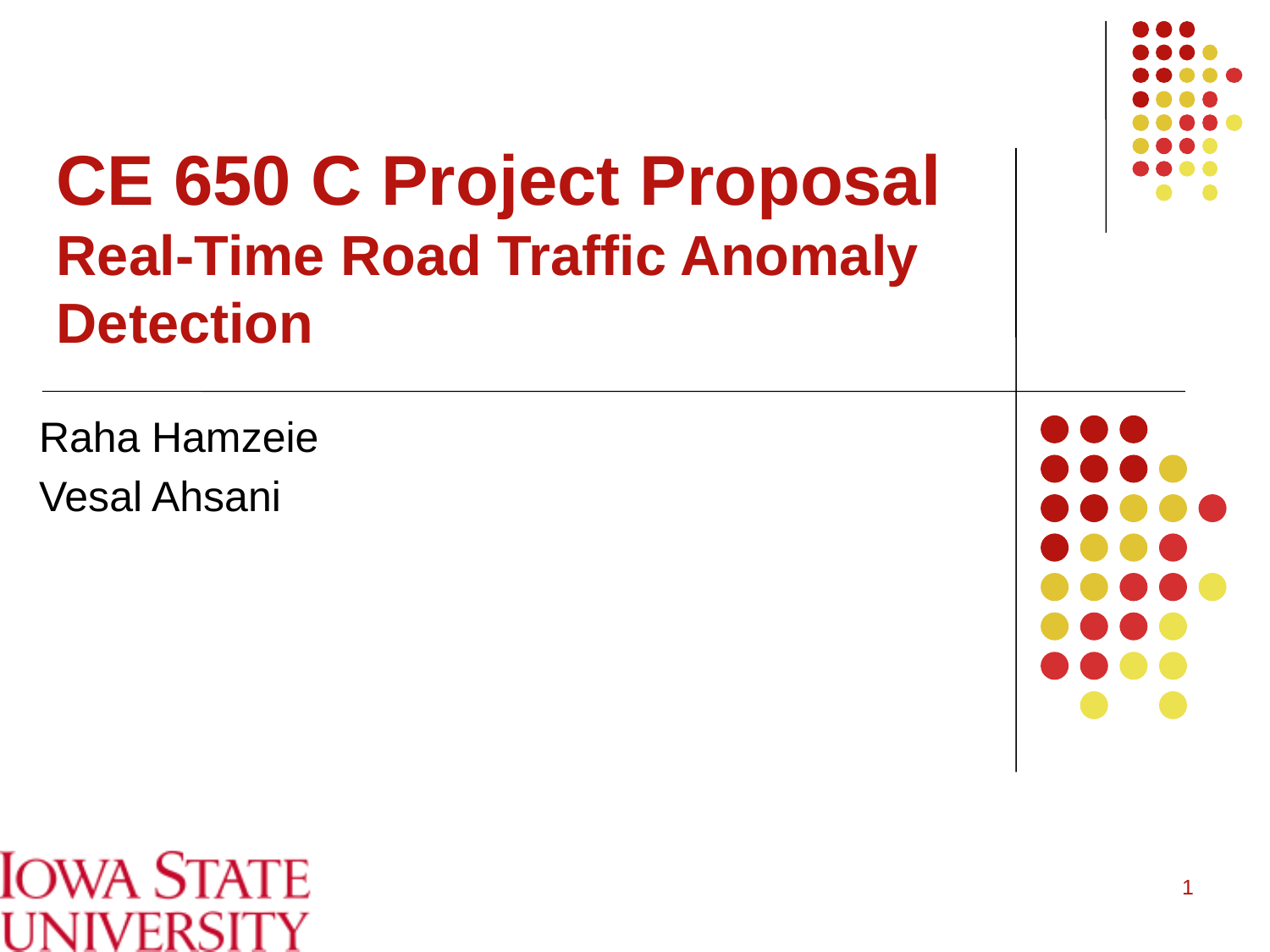

# CE 650 C Project Proposal Real-Time Road Traffic Anomaly Detection
Raha Hamzeie
Vesal Ahsani
1